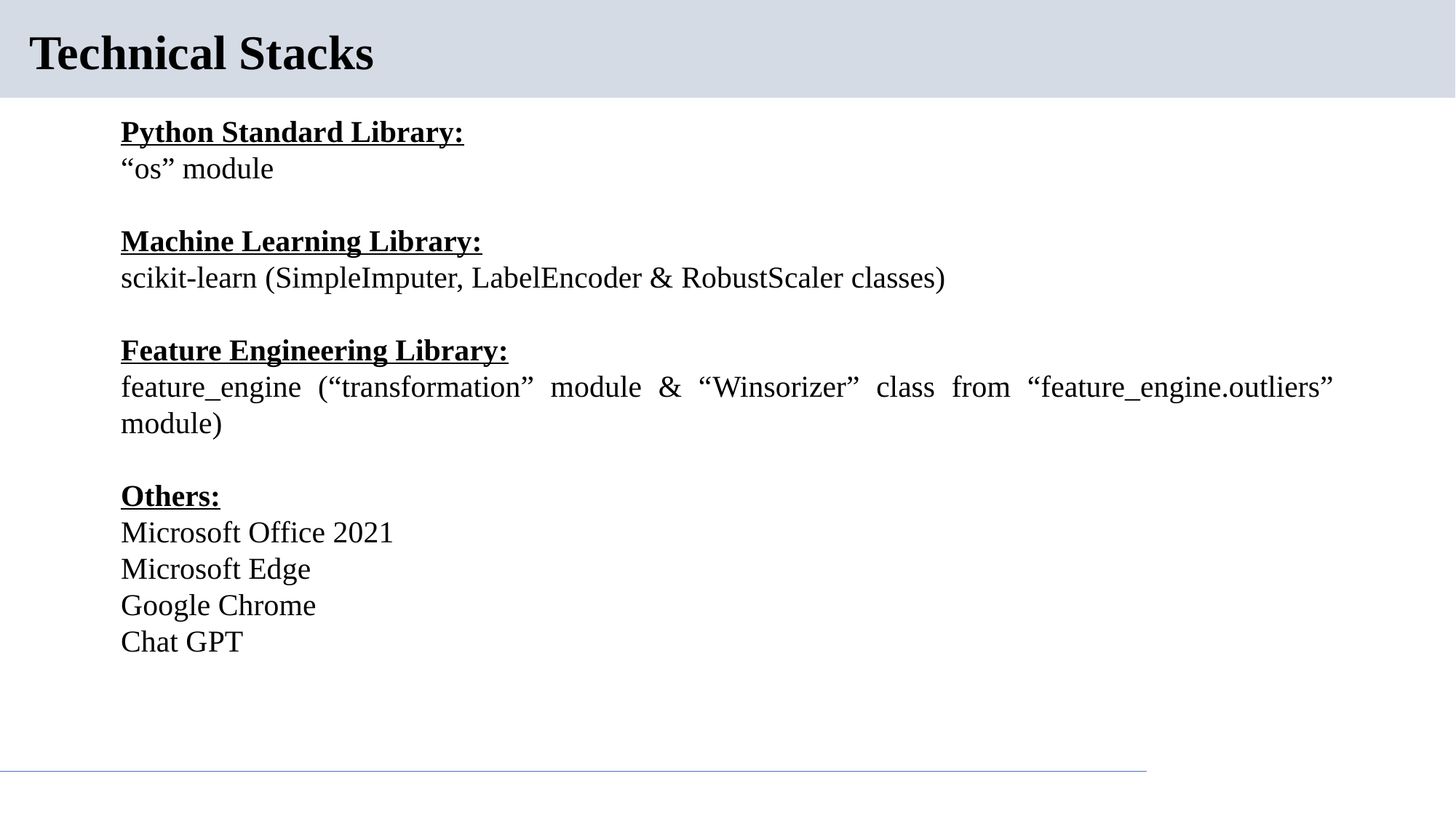

# Technical Stacks
Python Standard Library:
“os” module

Machine Learning Library:
scikit-learn (SimpleImputer, LabelEncoder & RobustScaler classes)

Feature Engineering Library:
feature_engine (“transformation” module & “Winsorizer” class from “feature_engine.outliers” module)

Others:
Microsoft Office 2021
Microsoft Edge
Google Chrome
Chat GPT